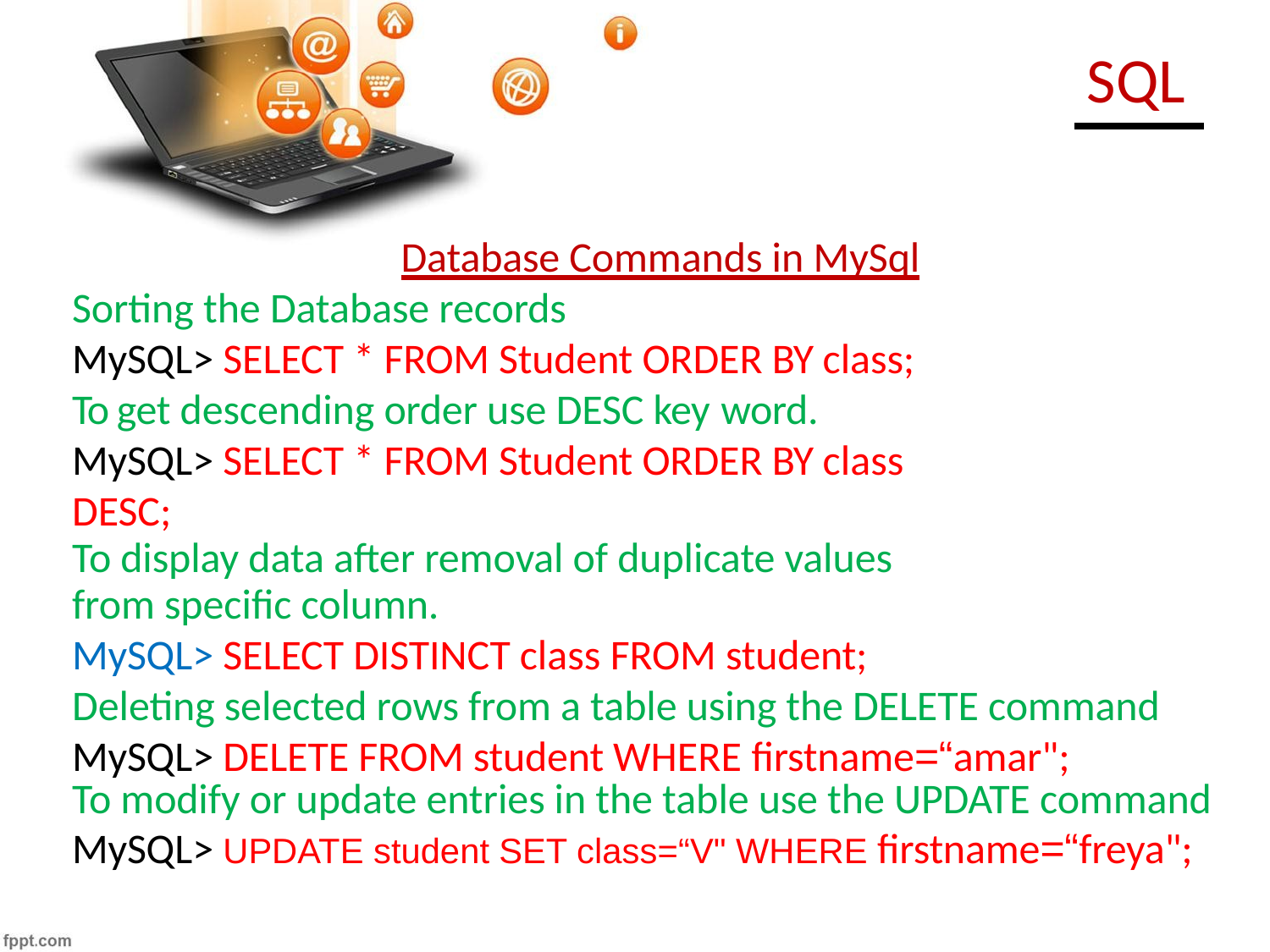

# SQL

Database Commands in MySql
Sorting the Database records
MySQL> SELECT * FROM Student ORDER BY class;  To get descending order use DESC key word.
MySQL> SELECT * FROM Student ORDER BY class DESC;
To display data after removal of duplicate values from specific column.
MySQL> SELECT DISTINCT class FROM student;
Deleting selected rows from a table using the DELETE command  MySQL> DELETE FROM student WHERE firstname=“amar";
To modify or update entries in the table use the UPDATE command
MySQL> UPDATE student SET class=“V" WHERE firstname=“freya";